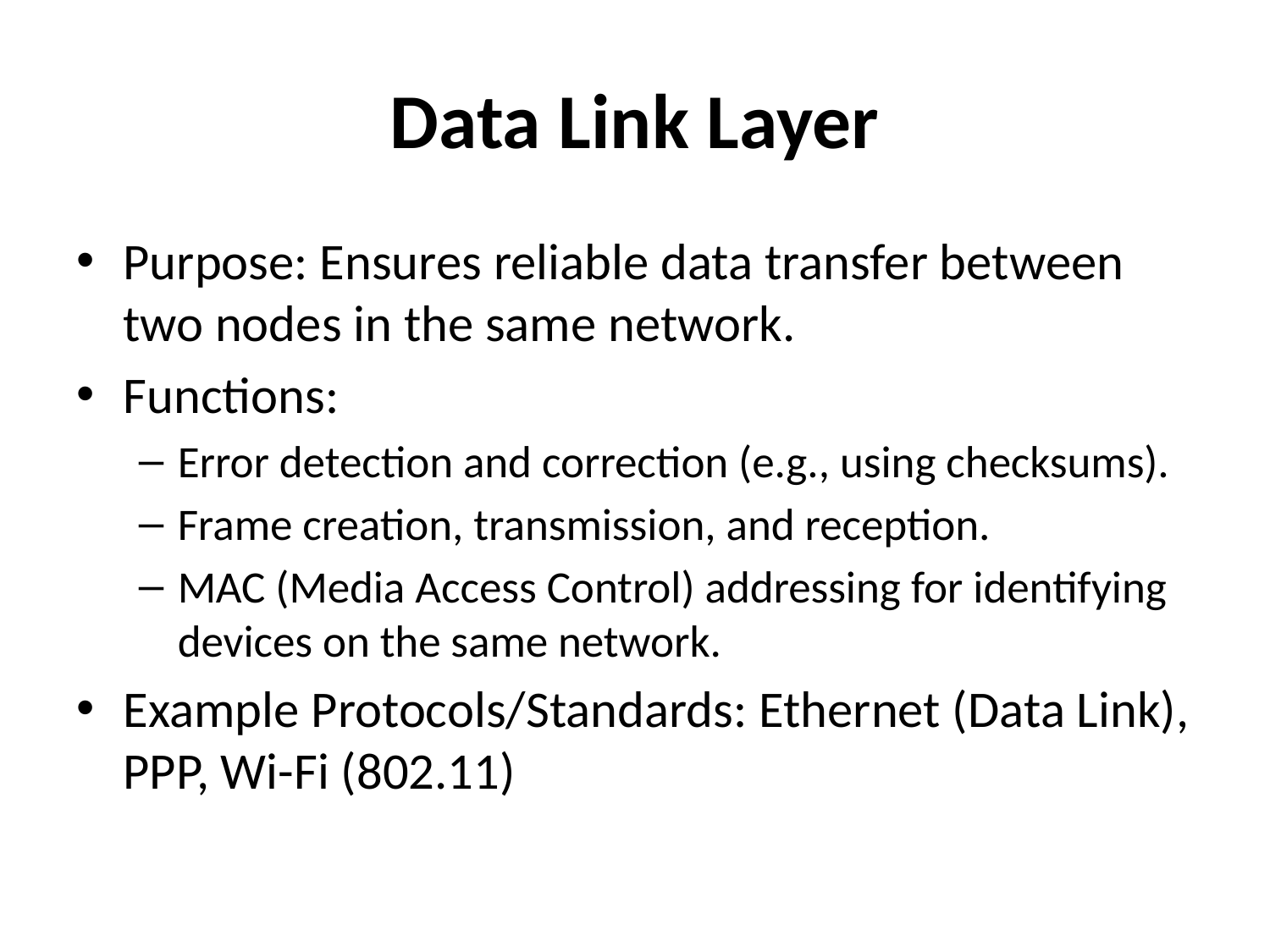

# Data Link Layer
Purpose: Ensures reliable data transfer between two nodes in the same network.
Functions:
Error detection and correction (e.g., using checksums).
Frame creation, transmission, and reception.
MAC (Media Access Control) addressing for identifying devices on the same network.
Example Protocols/Standards: Ethernet (Data Link), PPP, Wi-Fi (802.11)